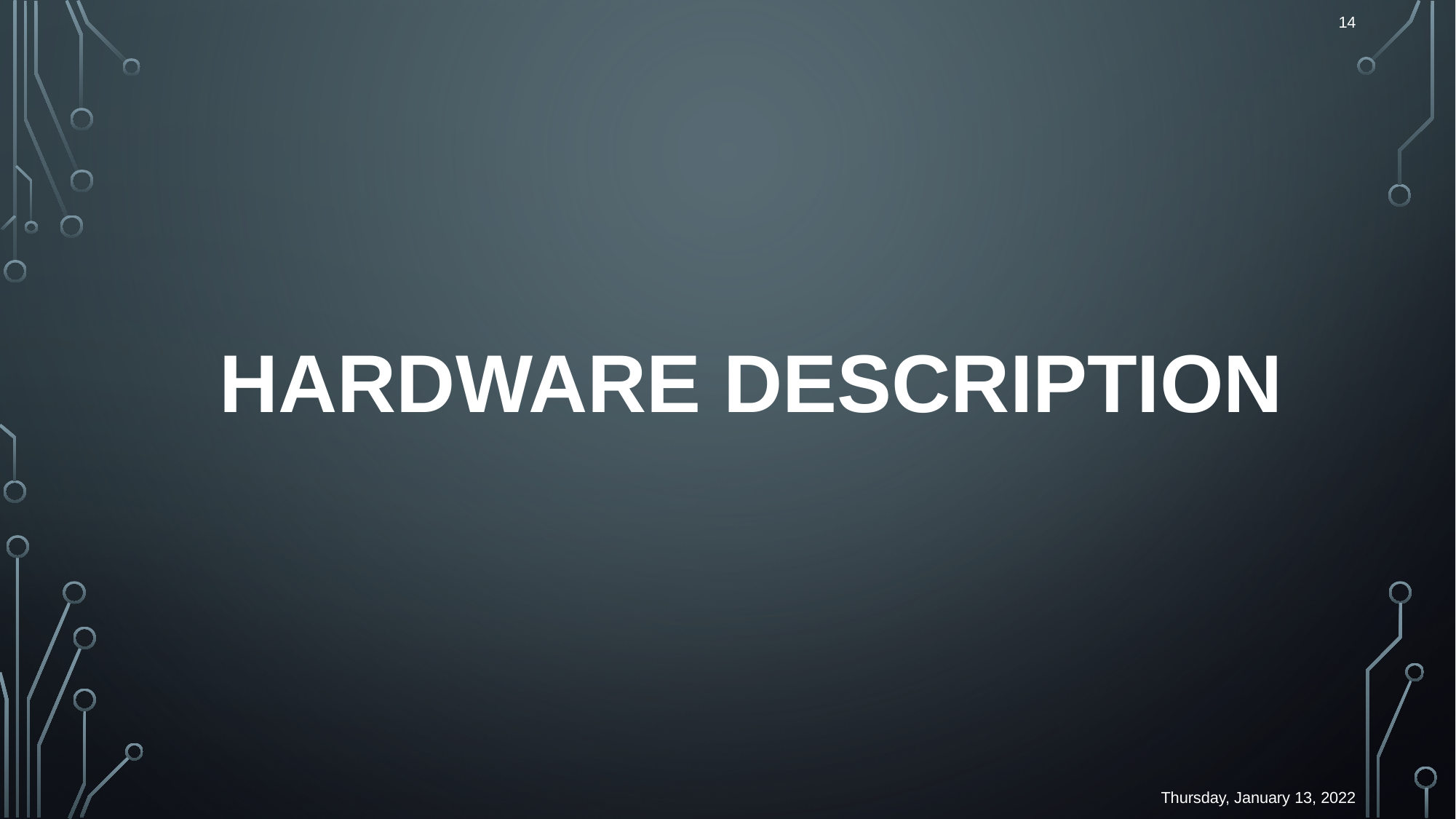

14
# Hardware description
Thursday, January 13, 2022